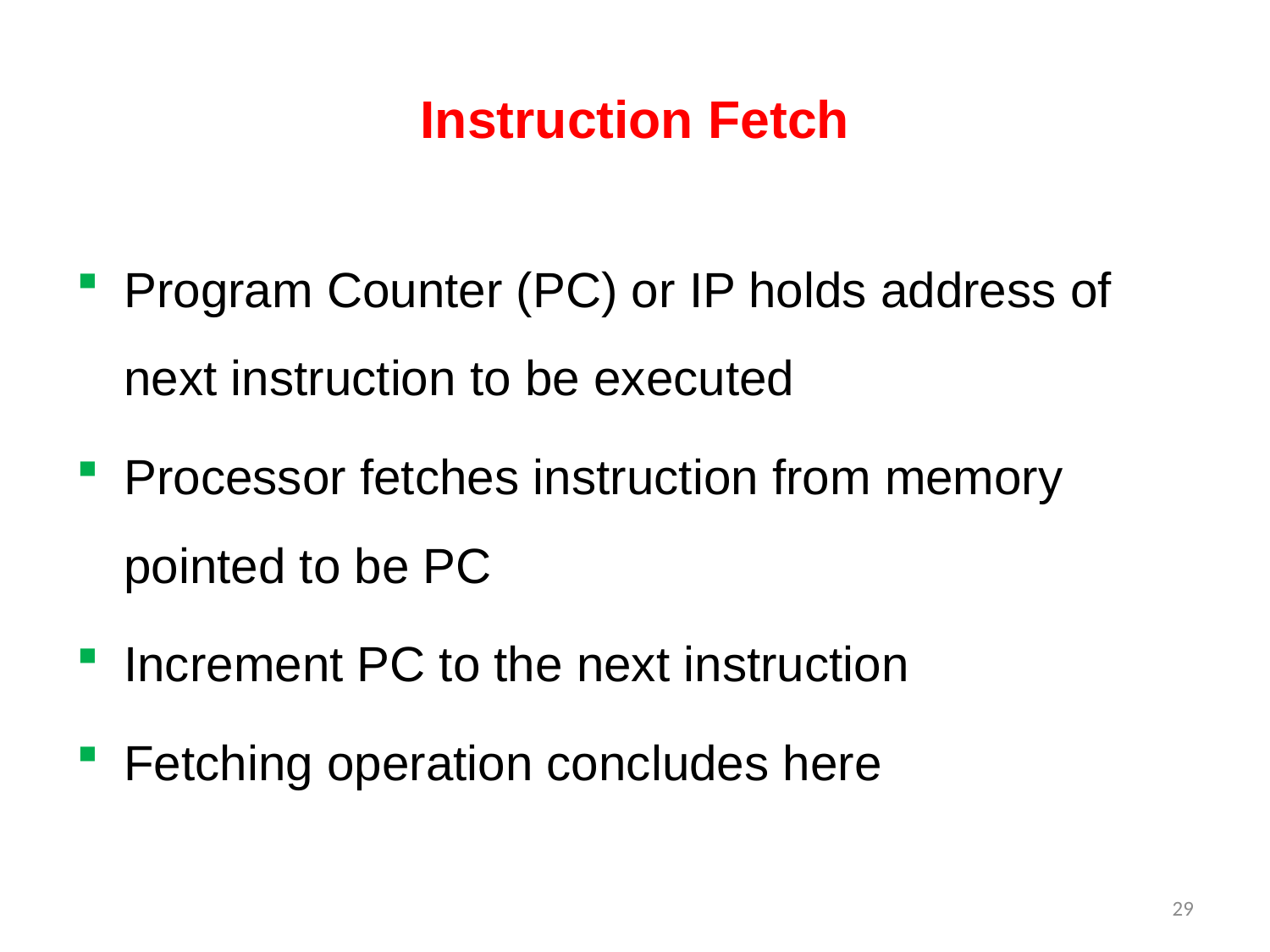

# Instruction Fetch
Program Counter (PC) or IP holds address of next instruction to be executed
Processor fetches instruction from memory pointed to be PC
Increment PC to the next instruction
Fetching operation concludes here

29